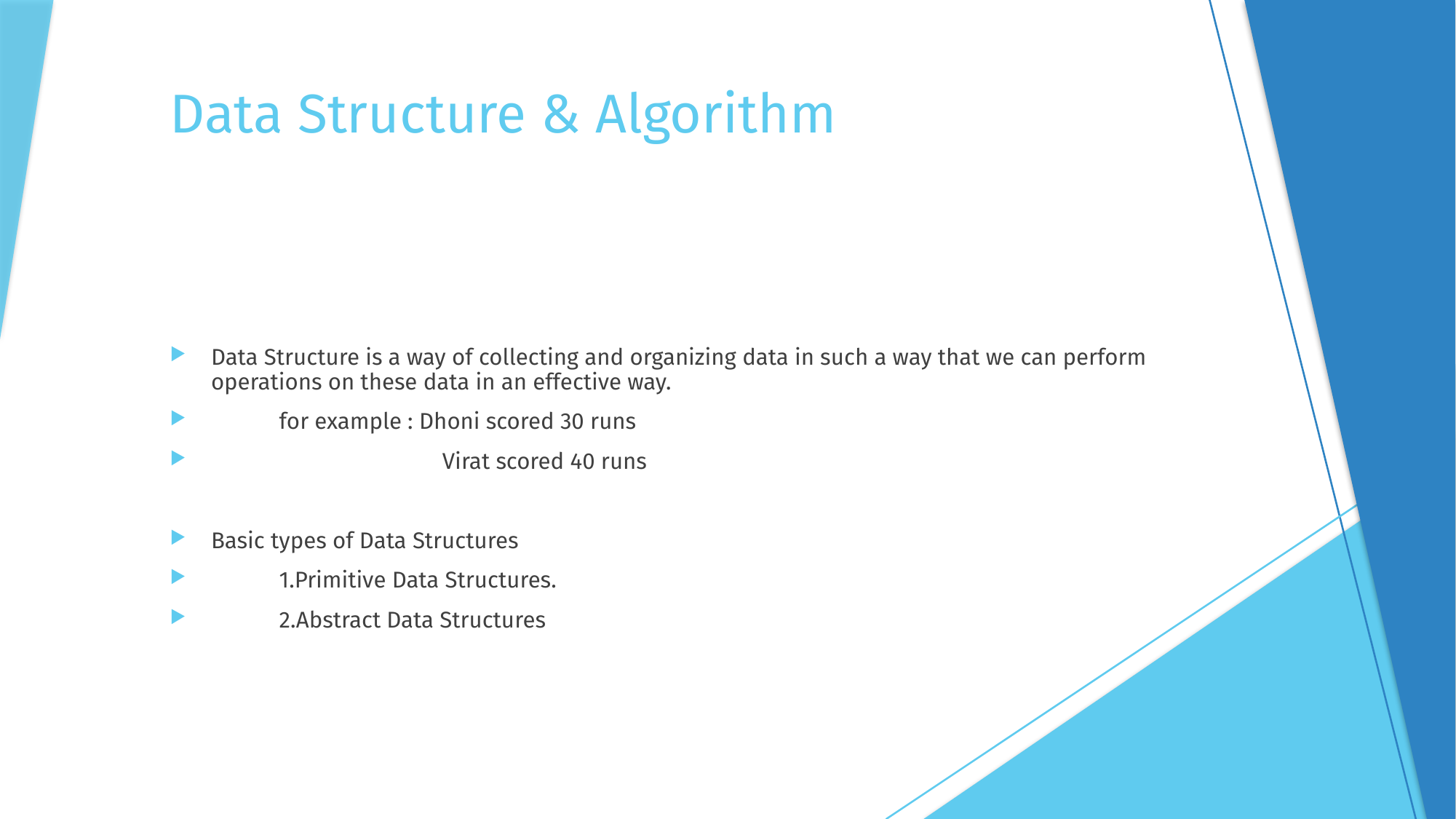

# Data Structure & Algorithm

Data Structure is a way of collecting and organizing data in such a way that we can perform operations on these data in an effective way.
	for example : Dhoni scored 30 runs
		         Virat scored 40 runs

Basic types of Data Structures
	1.Primitive Data Structures.
	2.Abstract Data Structures